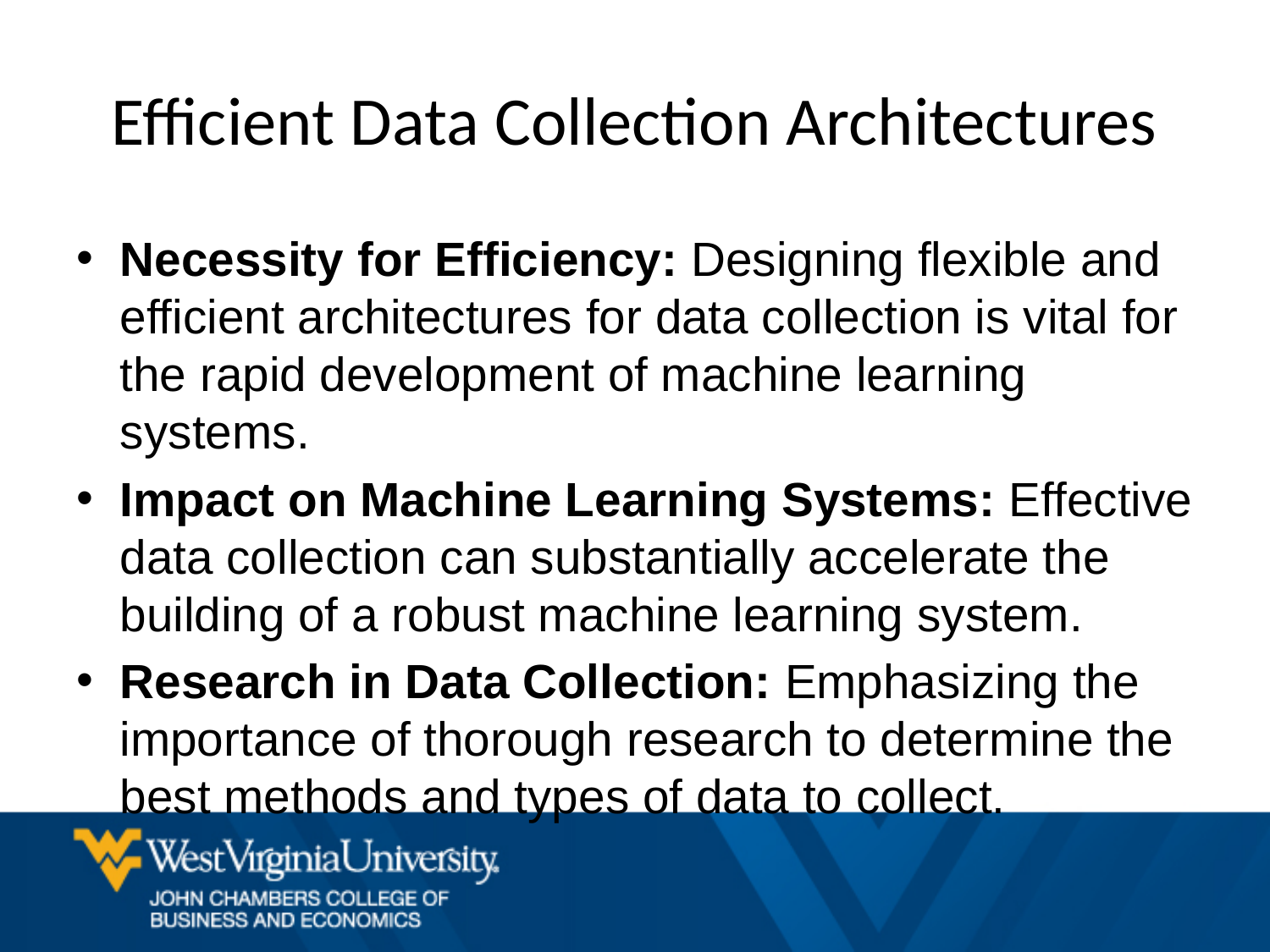

# Efficient Data Collection Architectures
Necessity for Efficiency: Designing flexible and efficient architectures for data collection is vital for the rapid development of machine learning systems.
Impact on Machine Learning Systems: Effective data collection can substantially accelerate the building of a robust machine learning system.
Research in Data Collection: Emphasizing the importance of thorough research to determine the best methods and types of data to collect.